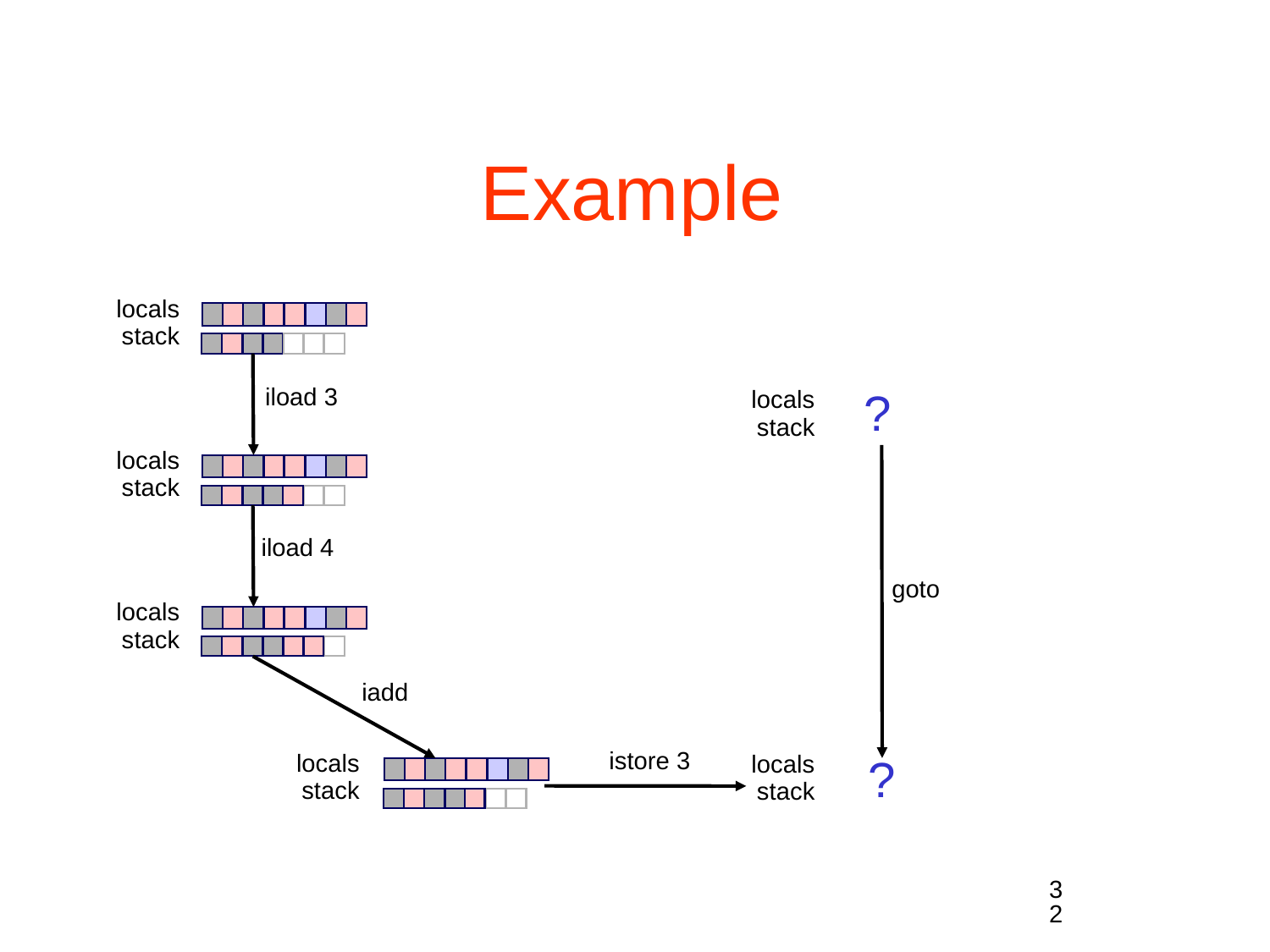

# Example
locals
stack

iload 3
?
locals
stack

locals
stack

iload 4
goto
locals
stack

iadd
istore 3
?
locals
stack

locals
stack

32